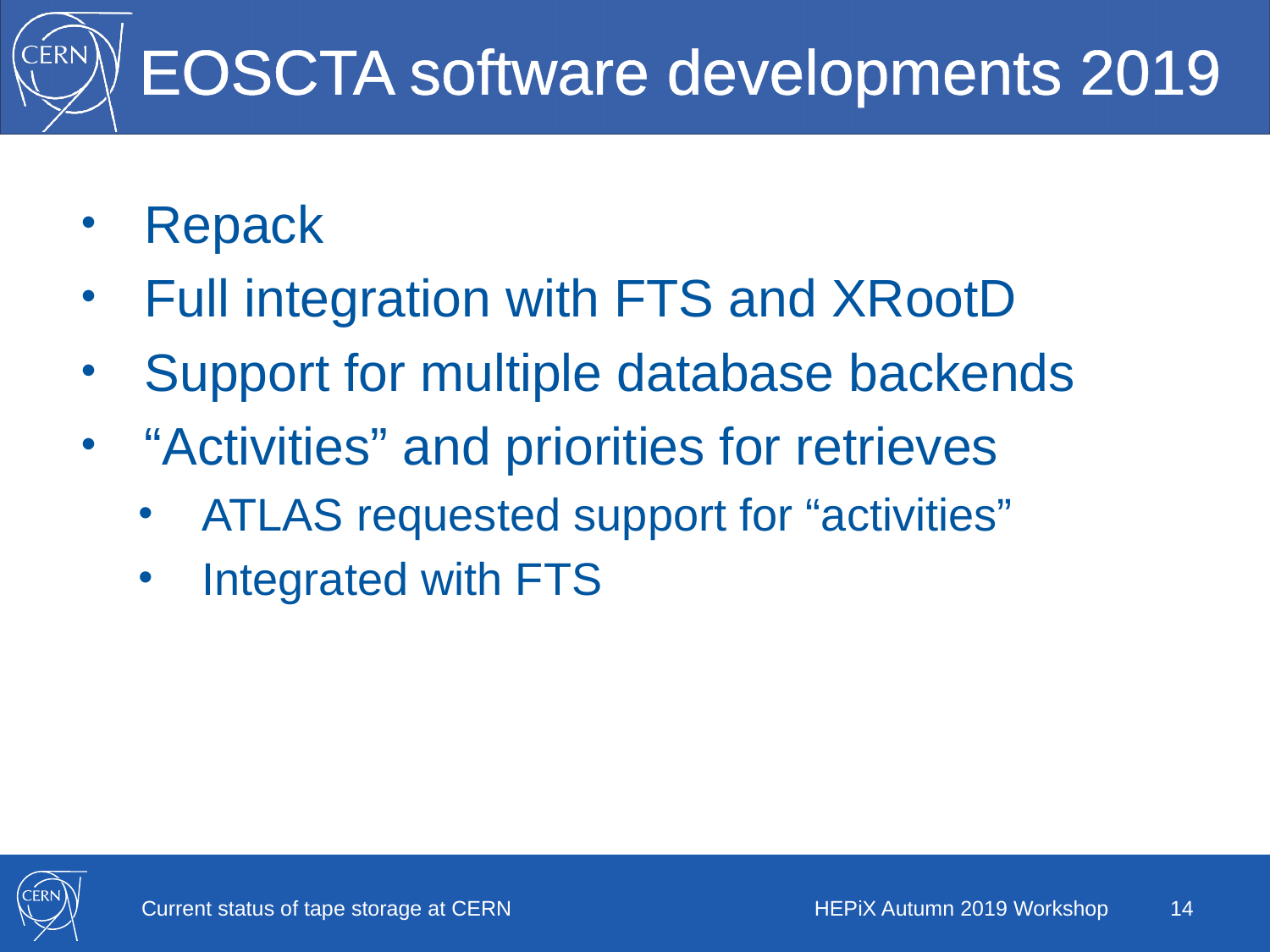

# EOSCTA software developments 2019
Repack
Full integration with FTS and XRootD
Support for multiple database backends
“Activities” and priorities for retrieves
ATLAS requested support for “activities”
Integrated with FTS
Current status of tape storage at CERN
HEPiX Autumn 2019 Workshop
14